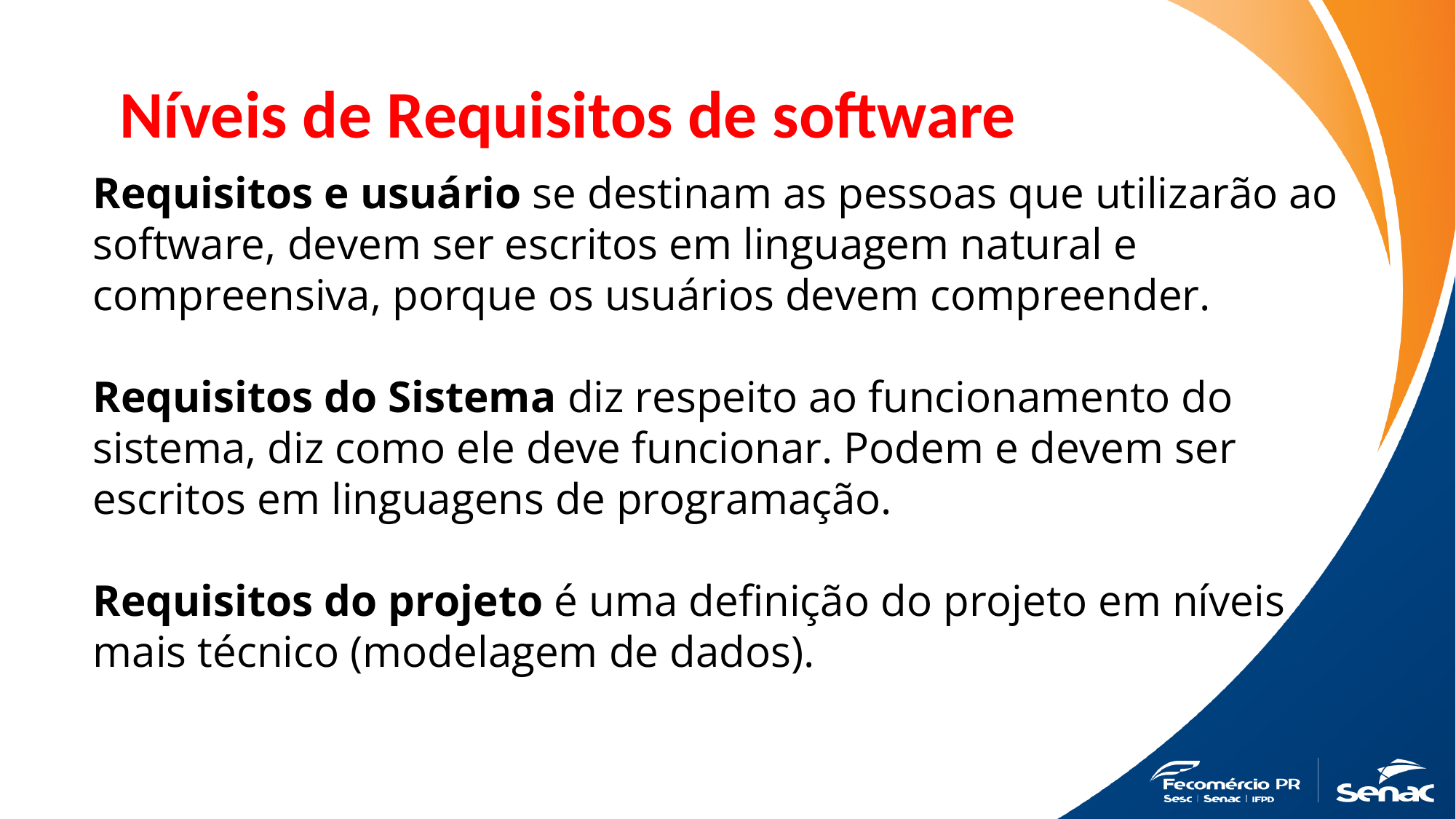

Níveis de Requisitos de software
Requisitos e usuário se destinam as pessoas que utilizarão ao software, devem ser escritos em linguagem natural e compreensiva, porque os usuários devem compreender.

Requisitos do Sistema diz respeito ao funcionamento do sistema, diz como ele deve funcionar. Podem e devem ser escritos em linguagens de programação.

Requisitos do projeto é uma definição do projeto em níveis mais técnico (modelagem de dados).